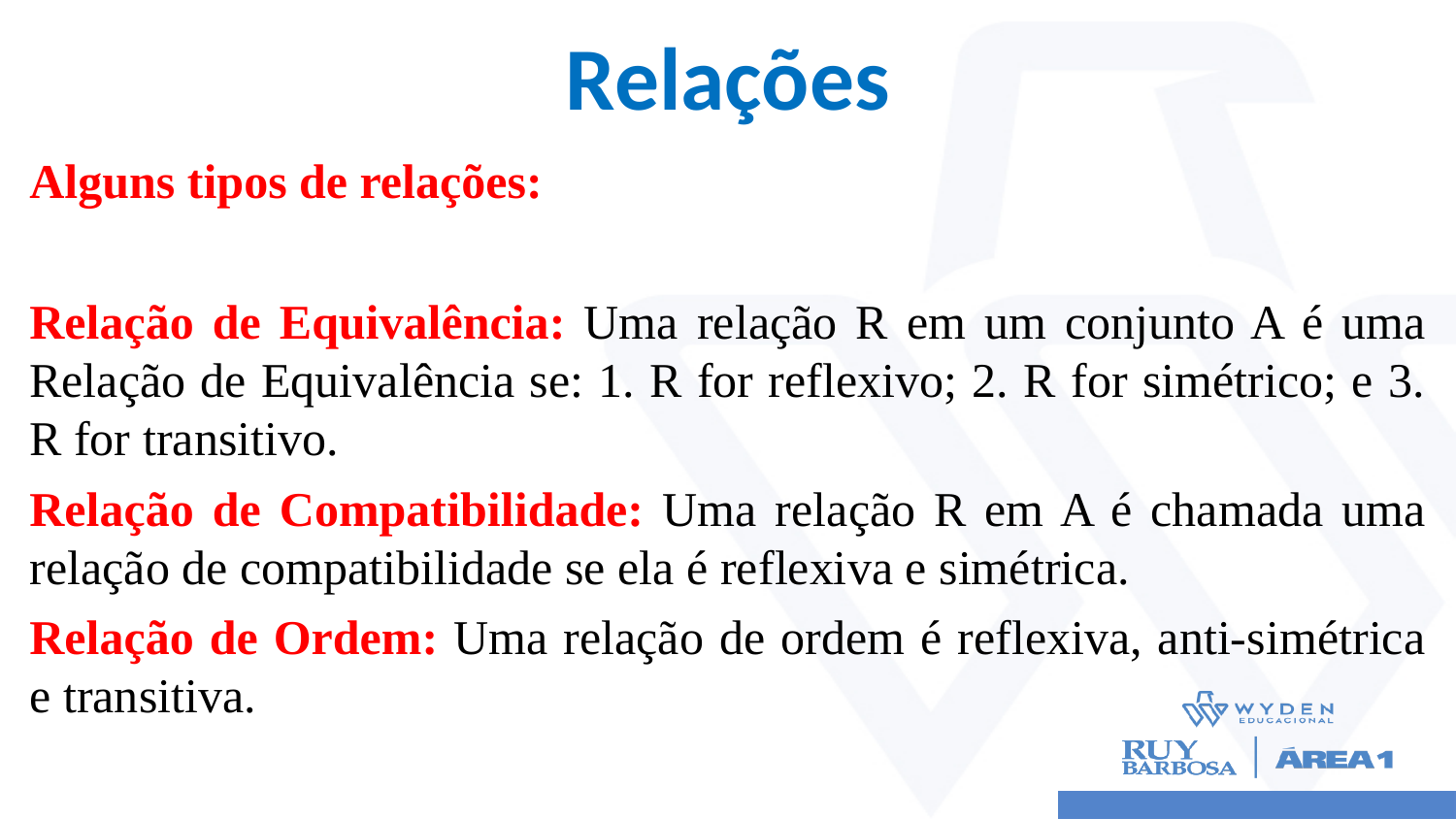

# Relações
Alguns tipos de relações:

Relação de Equivalência: Uma relação R em um conjunto A é uma Relação de Equivalência se: 1. R for reflexivo; 2. R for simétrico; e 3. R for transitivo.
Relação de Compatibilidade: Uma relação R em A é chamada uma relação de compatibilidade se ela é reflexiva e simétrica.
Relação de Ordem: Uma relação de ordem é reflexiva, anti-simétrica e transitiva.